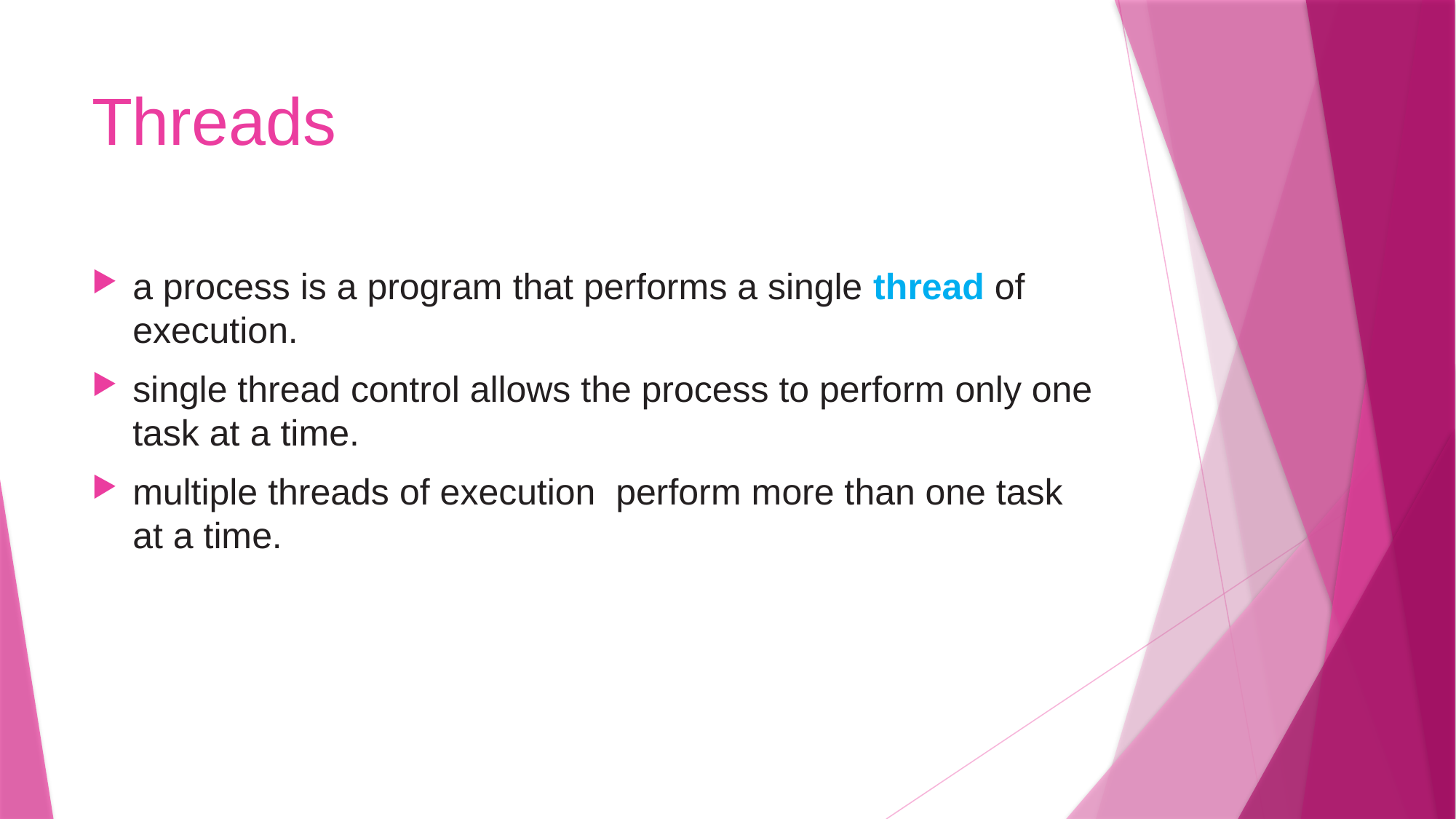

# Threads
a process is a program that performs a single thread of execution.
single thread control allows the process to perform only one task at a time.
multiple threads of execution  perform more than one task at a time.